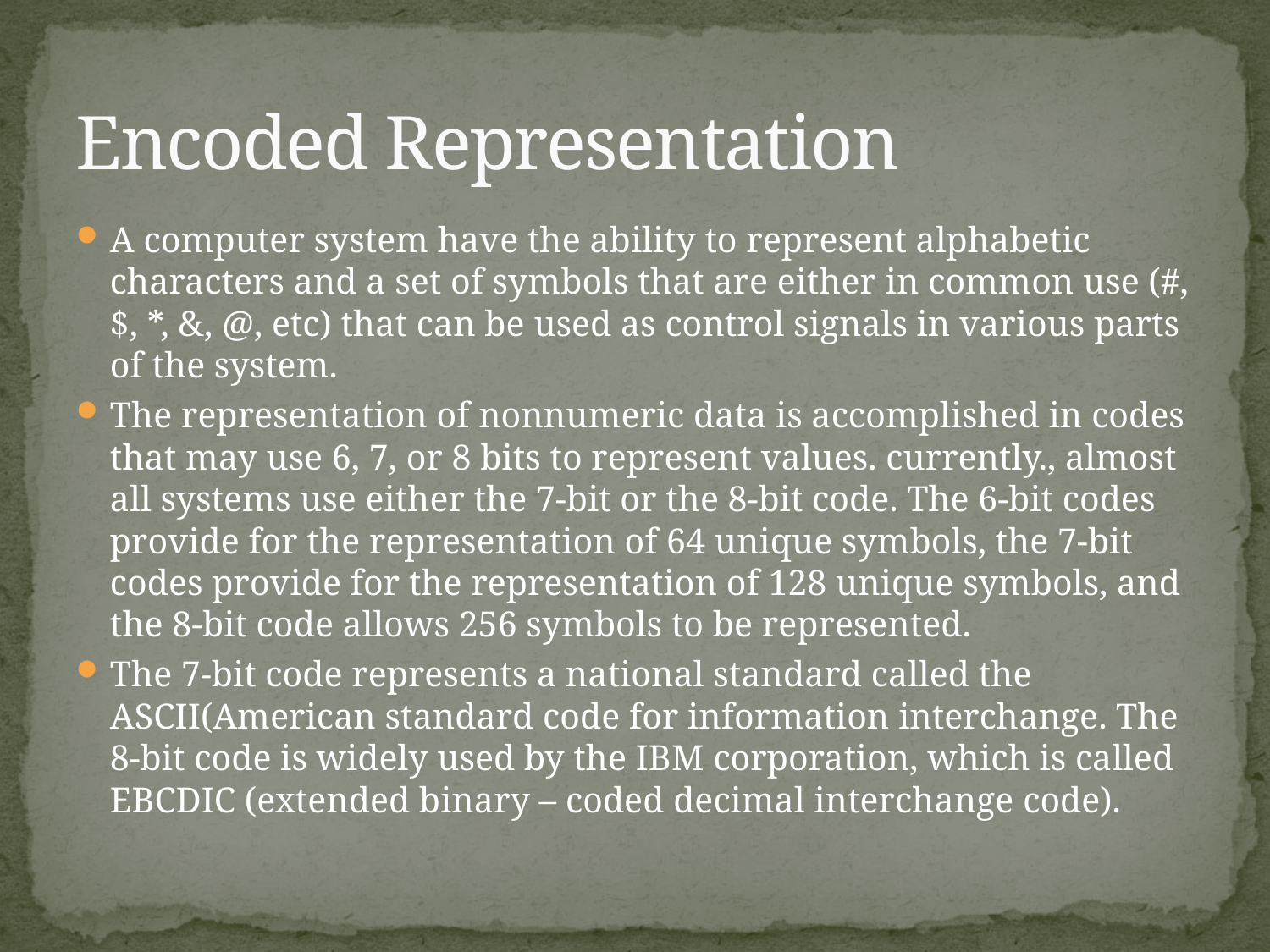

# Encoded Representation
A computer system have the ability to represent alphabetic characters and a set of symbols that are either in common use (#, $, *, &, @, etc) that can be used as control signals in various parts of the system.
The representation of nonnumeric data is accomplished in codes that may use 6, 7, or 8 bits to represent values. currently., almost all systems use either the 7-bit or the 8-bit code. The 6-bit codes provide for the representation of 64 unique symbols, the 7-bit codes provide for the representation of 128 unique symbols, and the 8-bit code allows 256 symbols to be represented.
The 7-bit code represents a national standard called the ASCII(American standard code for information interchange. The 8-bit code is widely used by the IBM corporation, which is called EBCDIC (extended binary – coded decimal interchange code).